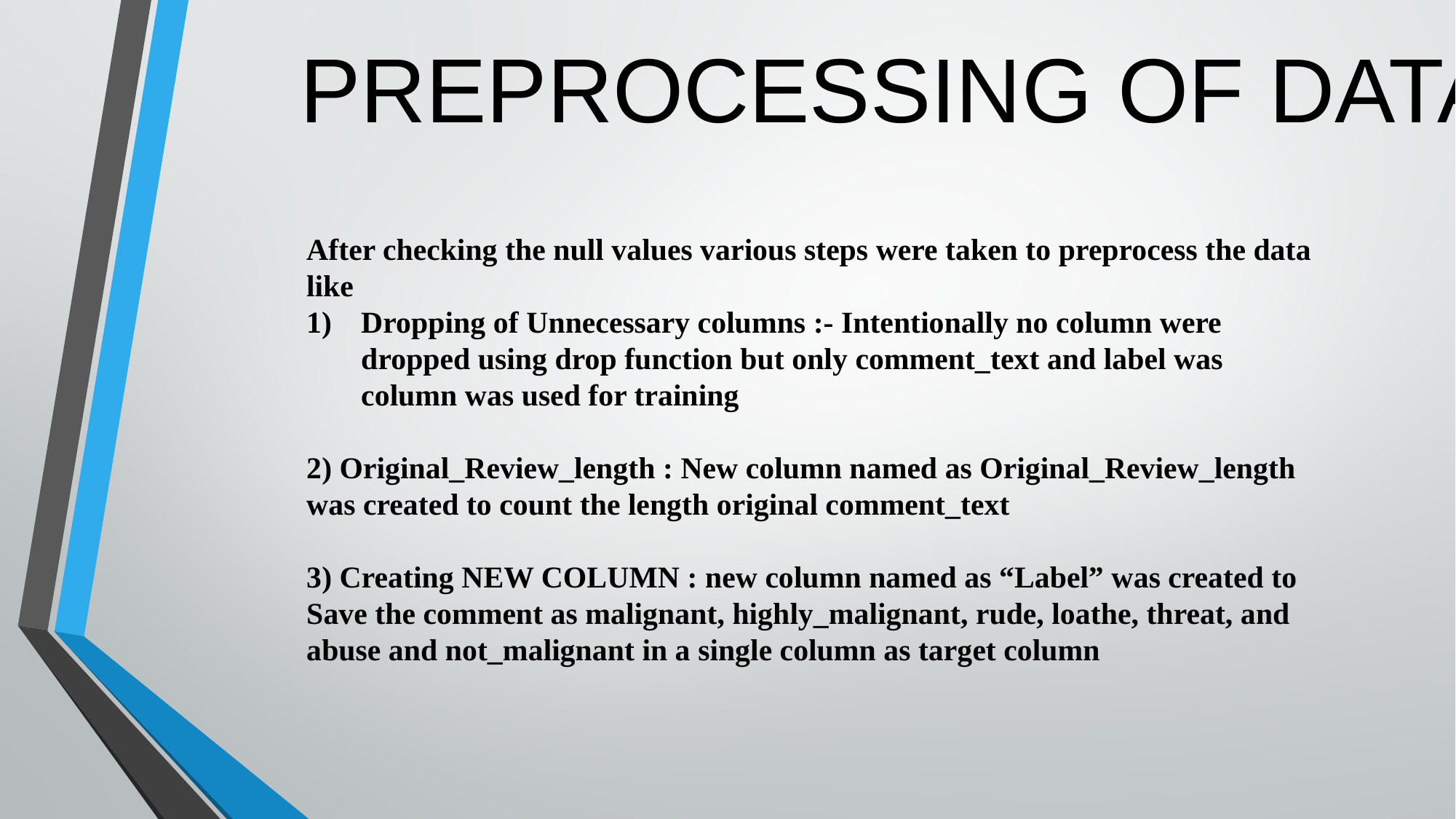

PREPROCESSING OF DATA

After checking the null values various steps were taken to preprocess the data like
Dropping of Unnecessary columns :- Intentionally no column were dropped using drop function but only comment_text and label was column was used for training

2) Original_Review_length : New column named as Original_Review_length was created to count the length original comment_text

3) Creating NEW COLUMN : new column named as “Label” was created to
Save the comment as malignant, highly_malignant, rude, loathe, threat, and abuse and not_malignant in a single column as target column